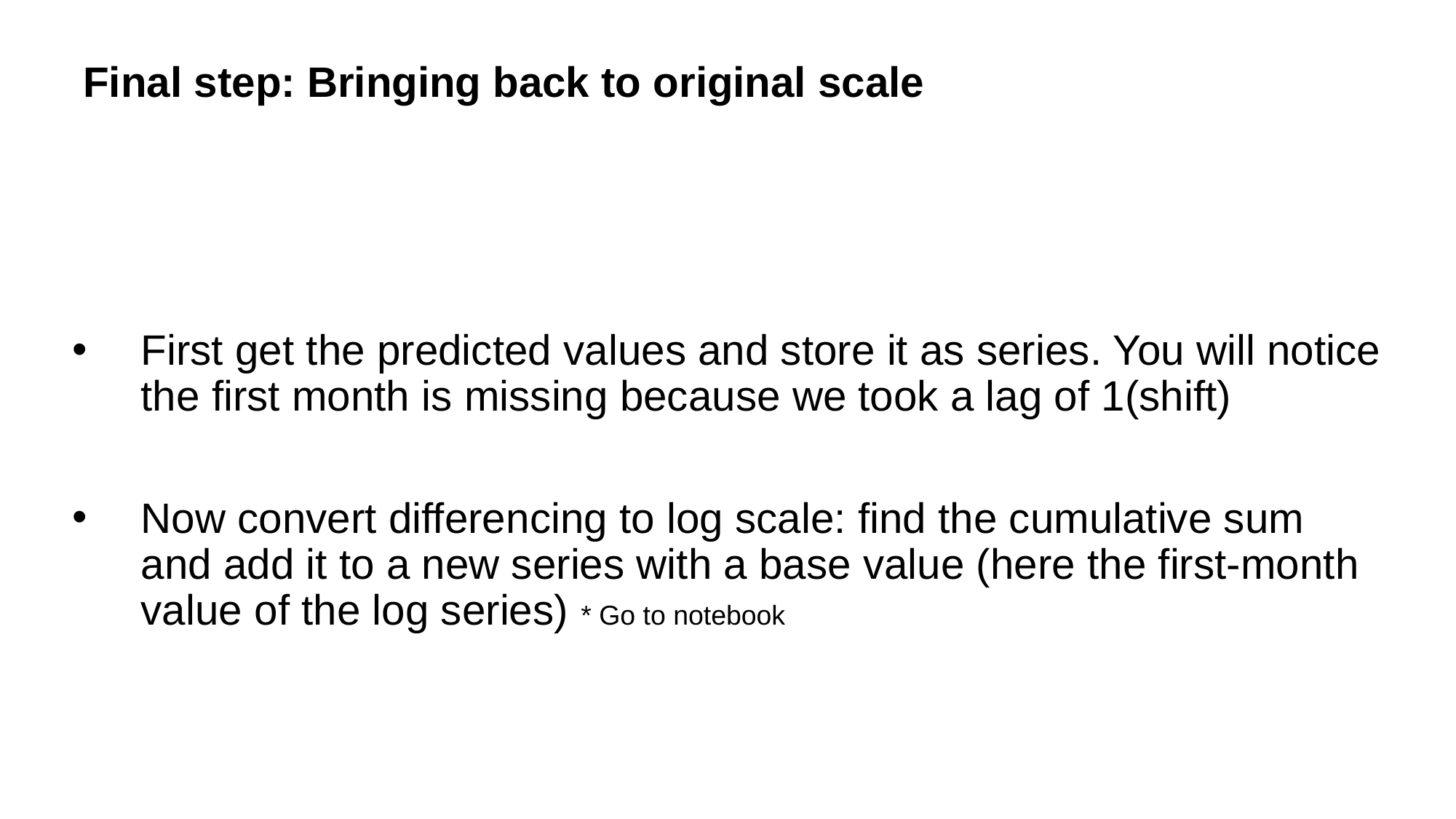

Final step: Bringing back to original scale
# First get the predicted values and store it as series. You will notice the first month is missing because we took a lag of 1(shift)

Now convert differencing to log scale: find the cumulative sum and add it to a new series with a base value (here the first-month value of the log series) * Go to notebook